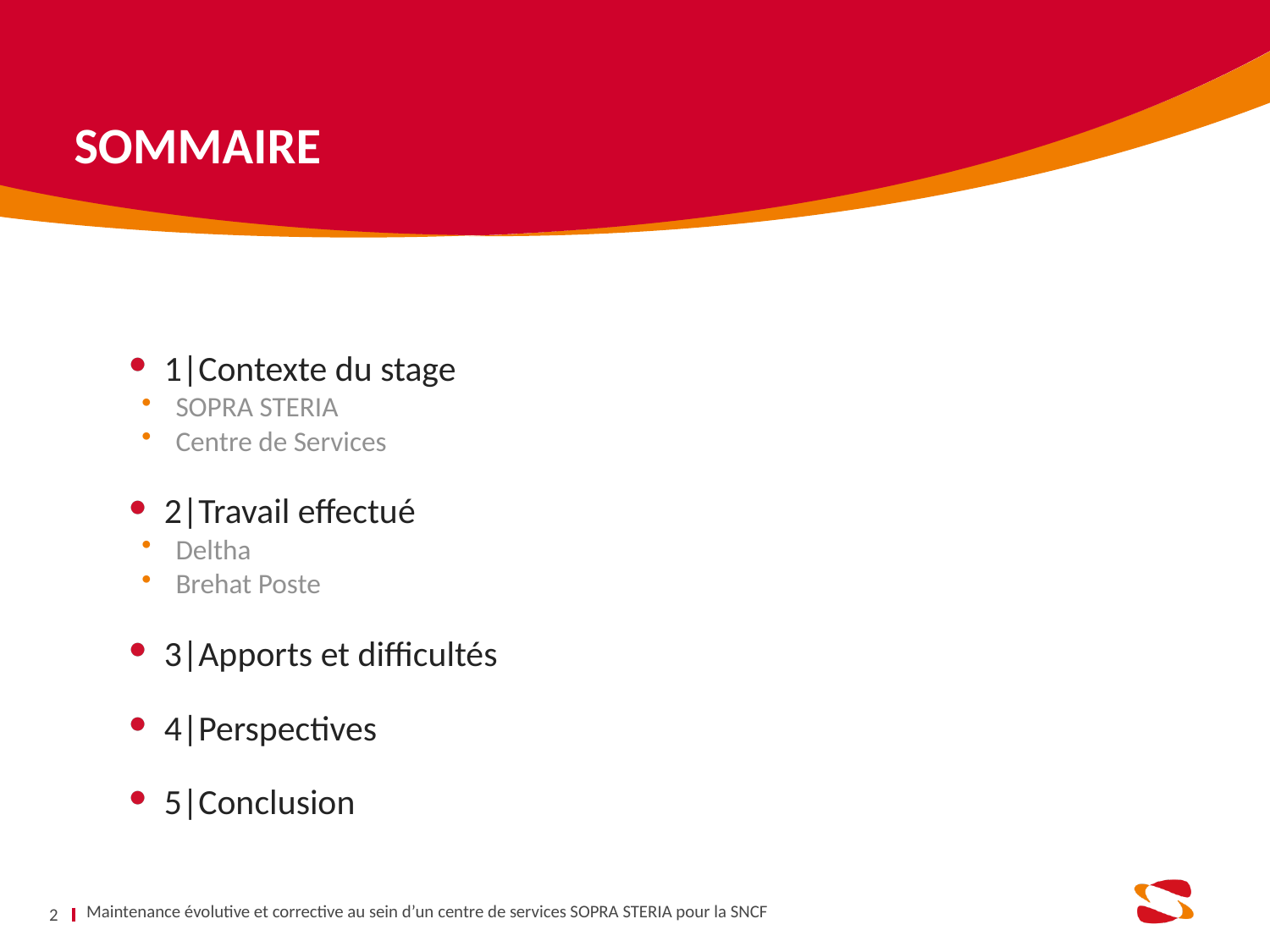

SOMMAIRE
1|Contexte du stage
SOPRA STERIA
Centre de Services
2|Travail effectué
Deltha
Brehat Poste
3|Apports et difficultés
4|Perspectives
5|Conclusion

Maintenance évolutive et corrective au sein d’un centre de services SOPRA STERIA pour la SNCF
2